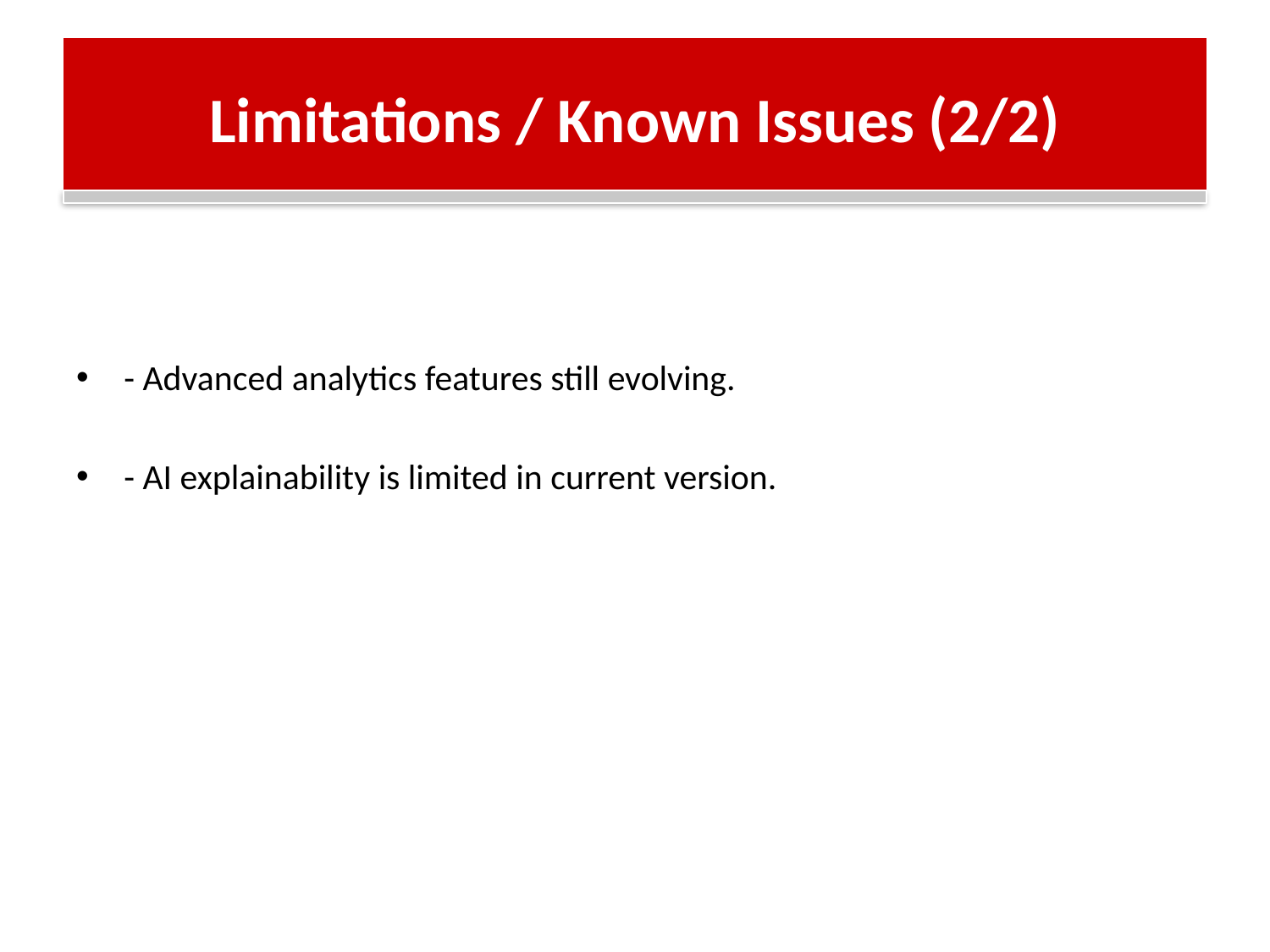

# Limitations / Known Issues (2/2)

- Advanced analytics features still evolving.

- AI explainability is limited in current version.